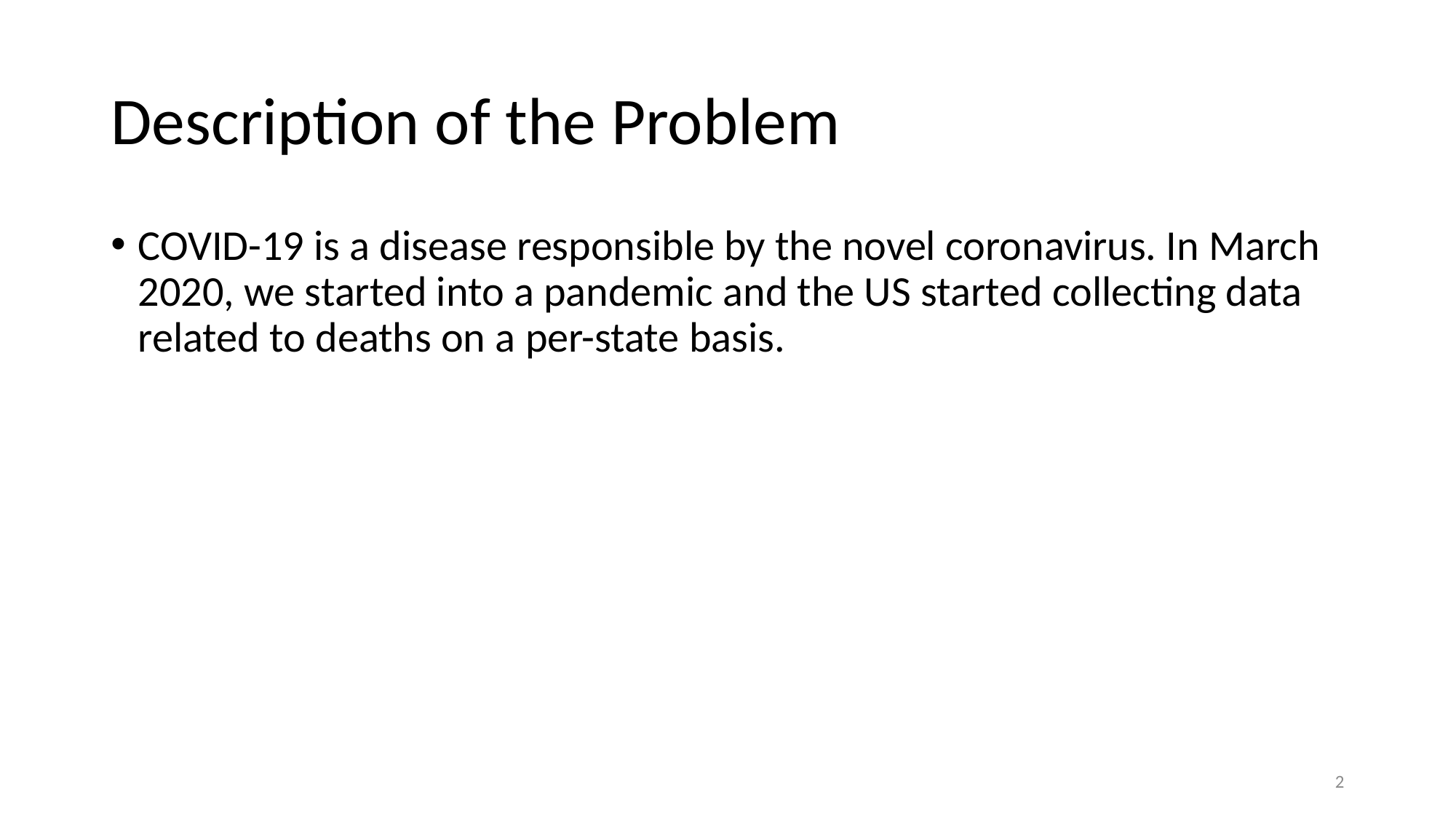

# Description of the Problem
COVID-19 is a disease responsible by the novel coronavirus. In March 2020, we started into a pandemic and the US started collecting data related to deaths on a per-state basis.
2